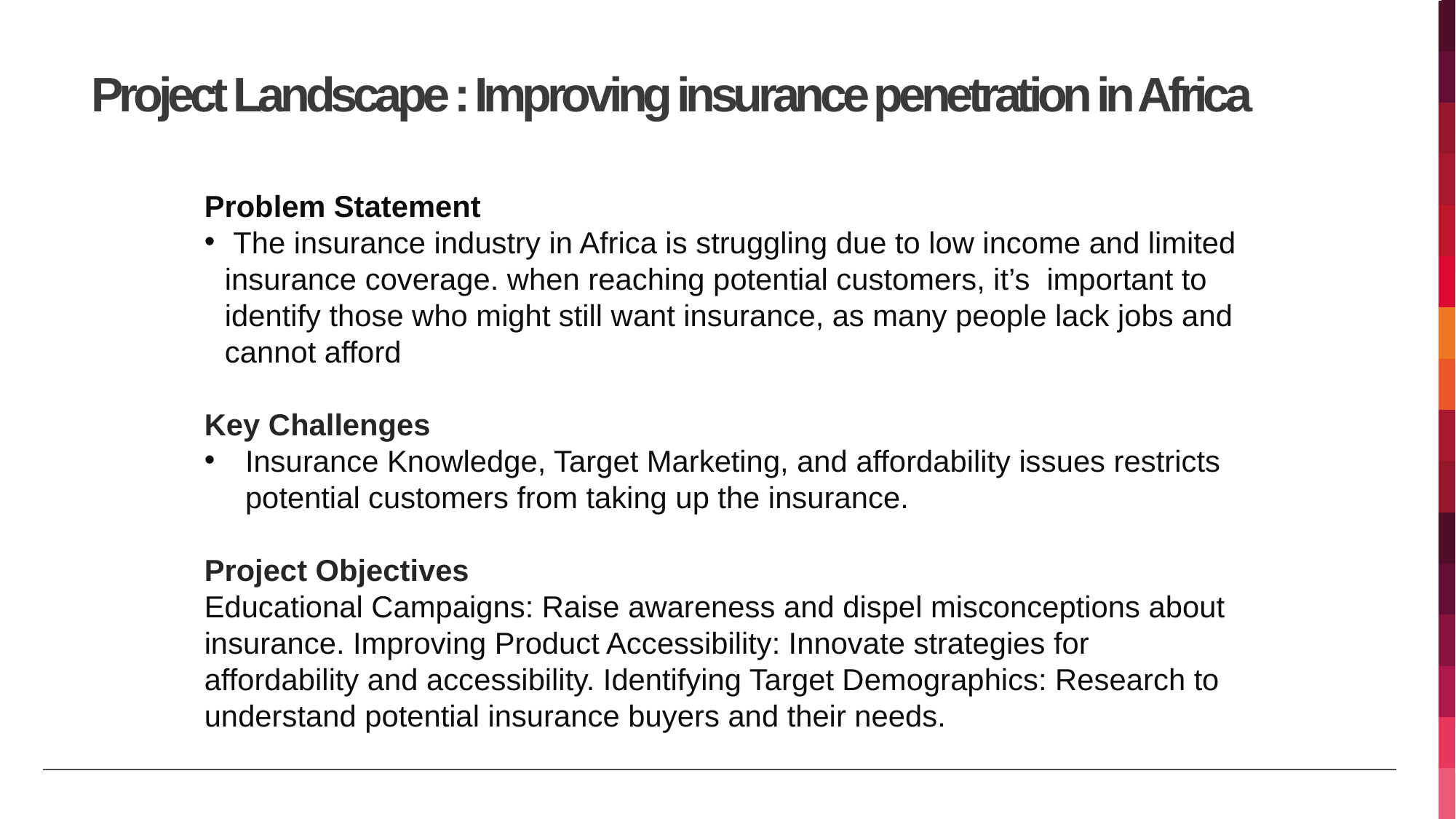

# Project Landscape : Improving insurance penetration in Africa
Problem Statement
 The insurance industry in Africa is struggling due to low income and limited insurance coverage. when reaching potential customers, it’s  important to identify those who might still want insurance, as many people lack jobs and cannot afford

Key Challenges
Insurance Knowledge, Target Marketing, and affordability issues restricts potential customers from taking up the insurance.

Project Objectives
Educational Campaigns: Raise awareness and dispel misconceptions about insurance. Improving Product Accessibility: Innovate strategies for affordability and accessibility. Identifying Target Demographics: Research to understand potential insurance buyers and their needs.